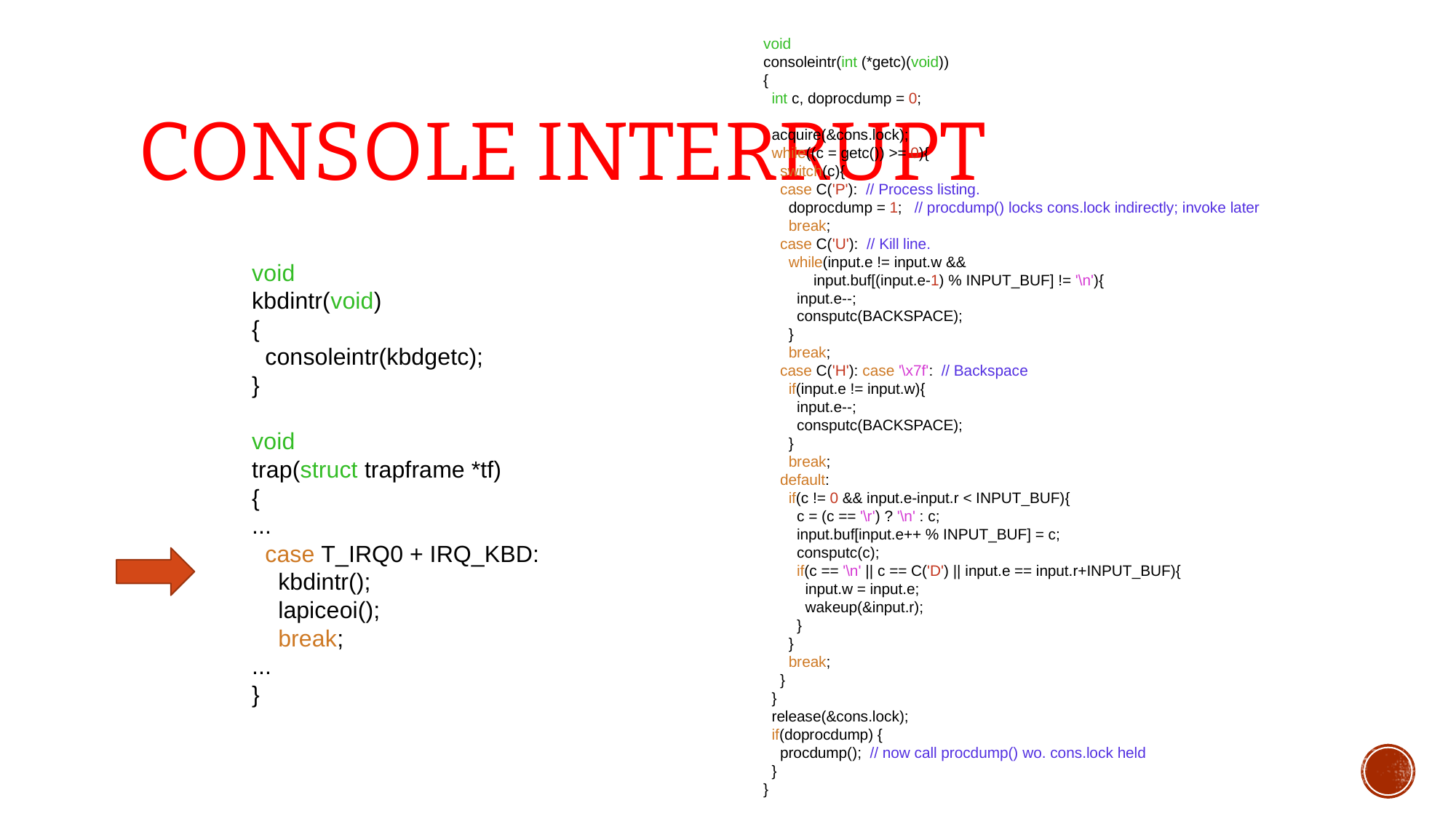

void
consoleintr(int (*getc)(void))
{
  int c, doprocdump = 0;

  acquire(&cons.lock);
  while((c = getc()) >= 0){
    switch(c){
    case C('P'):  // Process listing.
      doprocdump = 1;   // procdump() locks cons.lock indirectly; invoke later
      break;
    case C('U'):  // Kill line.
      while(input.e != input.w &&
            input.buf[(input.e-1) % INPUT_BUF] != '\n'){
        input.e--;
        consputc(BACKSPACE);
      }
      break;
    case C('H'): case '\x7f':  // Backspace
      if(input.e != input.w){
        input.e--;
        consputc(BACKSPACE);
      }
      break;
    default:
      if(c != 0 && input.e-input.r < INPUT_BUF){
        c = (c == '\r') ? '\n' : c;
        input.buf[input.e++ % INPUT_BUF] = c;
        consputc(c);
        if(c == '\n' || c == C('D') || input.e == input.r+INPUT_BUF){
          input.w = input.e;
          wakeup(&input.r);
        }
      }
      break;
    }
  }
  release(&cons.lock);
  if(doprocdump) {
    procdump();  // now call procdump() wo. cons.lock held
  }
}
# Console Interrupt
void
kbdintr(void)
{
  consoleintr(kbdgetc);
}

void
trap(struct trapframe *tf)
{
...
  case T_IRQ0 + IRQ_KBD:
    kbdintr();
    lapiceoi();
    break;
...
}